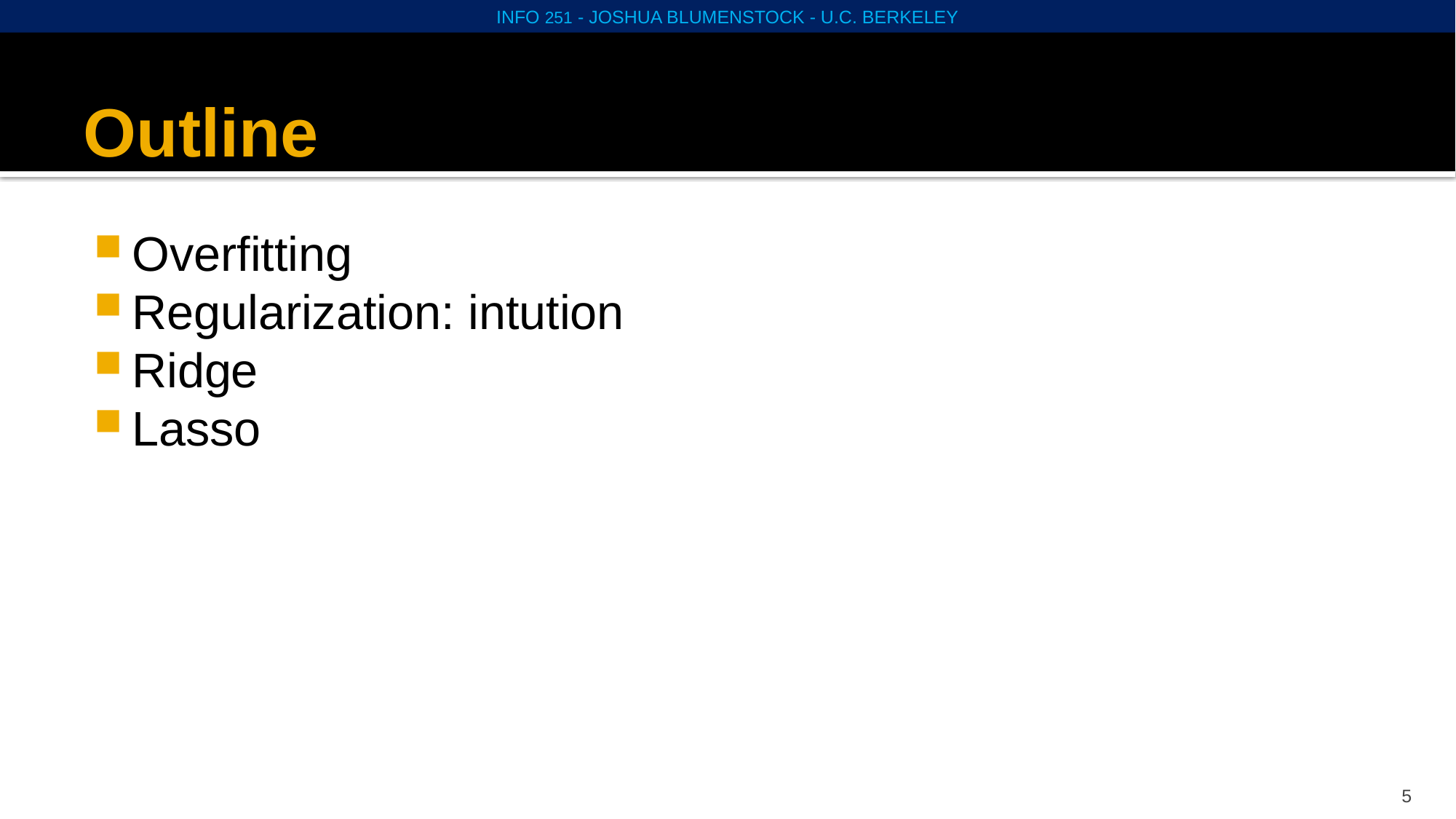

# Outline
Overfitting
Regularization: intution
Ridge
Lasso
5